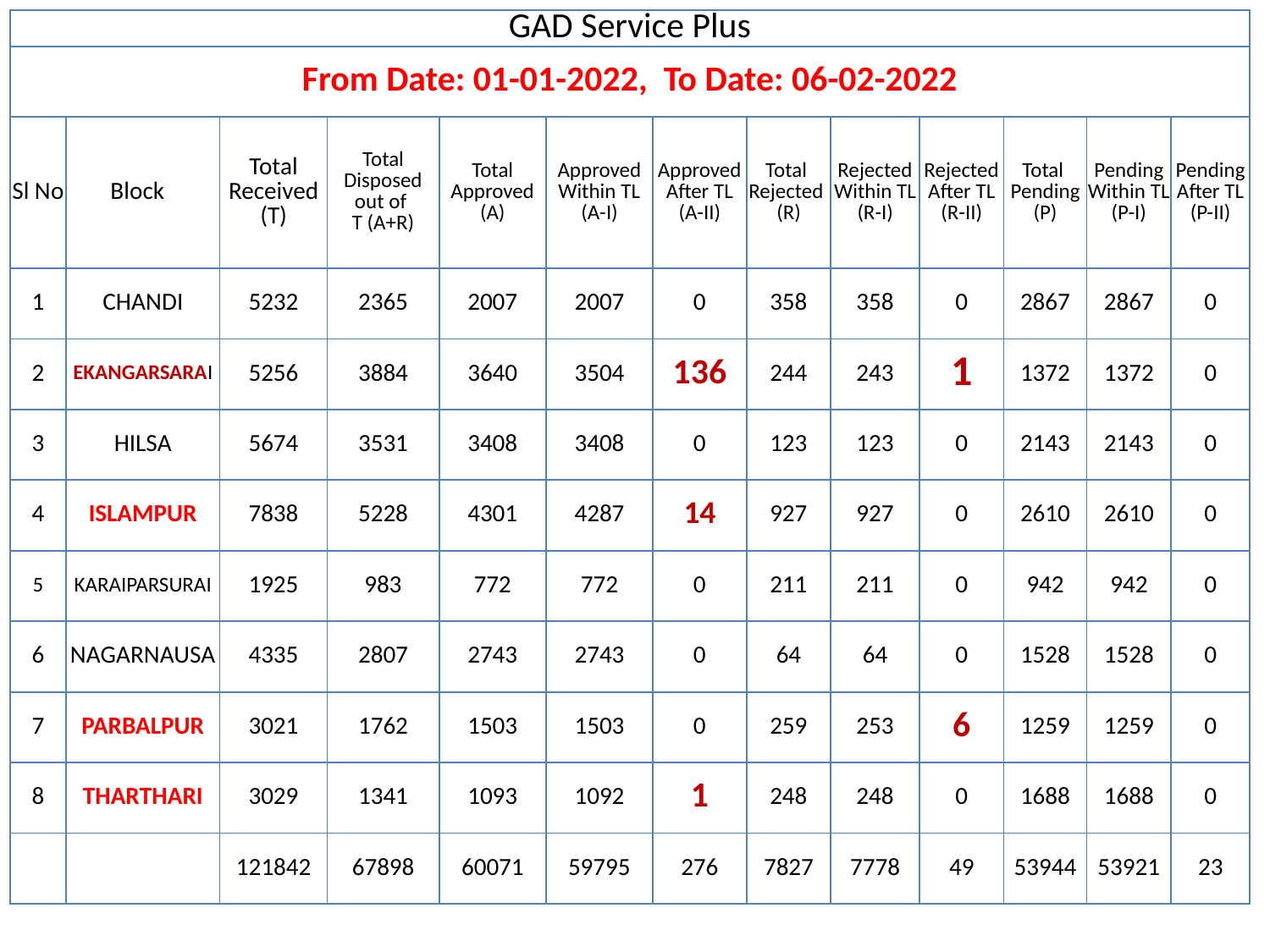

| GAD Service Plus |  |  |  |  |  |  |  |  |  |  |  |  |
| --- | --- | --- | --- | --- | --- | --- | --- | --- | --- | --- | --- | --- |
| From Date: 01-01-2022, To Date: 06-02-2022 |  |  |  |  |  |  |  |  |  |  |  |  |
| Sl No | Block | Total Received (T) | Total Disposed out of T (A+R) | Total Approved (A) | Approved Within TL (A-I) | Approved After TL (A-II) | Total Rejected (R) | Rejected Within TL (R-I) | Rejected After TL (R-II) | Total Pending (P) | Pending Within TL (P-I) | Pending After TL (P-II) |
| 1 | CHANDI | 5232 | 2365 | 2007 | 2007 | 0 | 358 | 358 | 0 | 2867 | 2867 | 0 |
| 2 | EKANGARSARAI | 5256 | 3884 | 3640 | 3504 | 136 | 244 | 243 | 1 | 1372 | 1372 | 0 |
| 3 | HILSA | 5674 | 3531 | 3408 | 3408 | 0 | 123 | 123 | 0 | 2143 | 2143 | 0 |
| 4 | ISLAMPUR | 7838 | 5228 | 4301 | 4287 | 14 | 927 | 927 | 0 | 2610 | 2610 | 0 |
| 5 | KARAIPARSURAI | 1925 | 983 | 772 | 772 | 0 | 211 | 211 | 0 | 942 | 942 | 0 |
| 6 | NAGARNAUSA | 4335 | 2807 | 2743 | 2743 | 0 | 64 | 64 | 0 | 1528 | 1528 | 0 |
| 7 | PARBALPUR | 3021 | 1762 | 1503 | 1503 | 0 | 259 | 253 | 6 | 1259 | 1259 | 0 |
| 8 | THARTHARI | 3029 | 1341 | 1093 | 1092 | 1 | 248 | 248 | 0 | 1688 | 1688 | 0 |
|  |  | 121842 | 67898 | 60071 | 59795 | 276 | 7827 | 7778 | 49 | 53944 | 53921 | 23 |